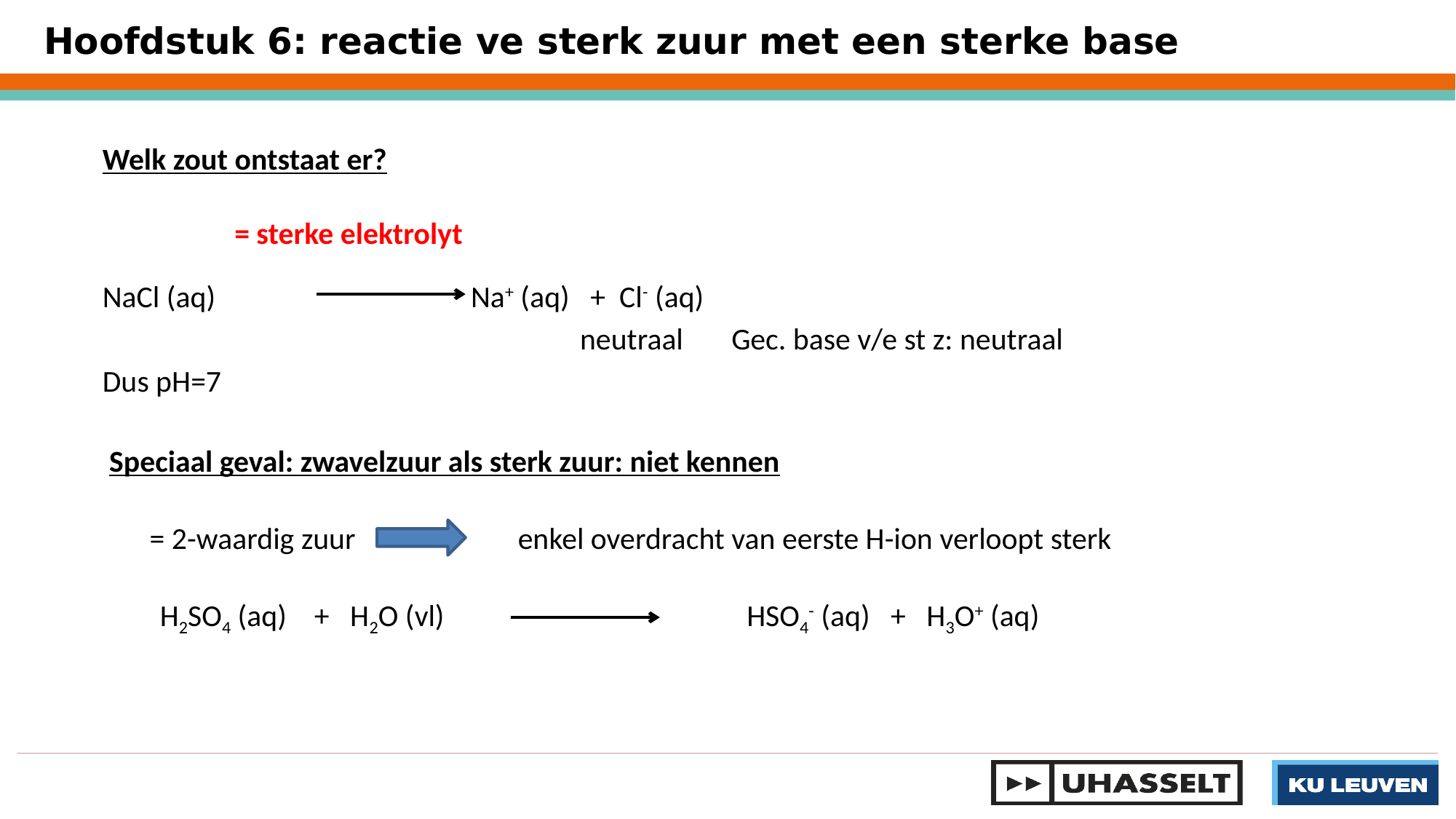

Hoofdstuk 6: reactie ve sterk zuur met een sterke base
Welk zout ontstaat er?
= sterke elektrolyt
NaCl (aq)			Na+ (aq)   +  Cl- (aq)
					neutraal       Gec. base v/e st z: neutraal
Dus pH=7
Speciaal geval: zwavelzuur als sterk zuur: niet kennen
= 2-waardig zuur		enkel overdracht van eerste H-ion verloopt sterk

H2SO4 (aq)    +   H2O (vl)			HSO4- (aq)   +   H3O+ (aq)